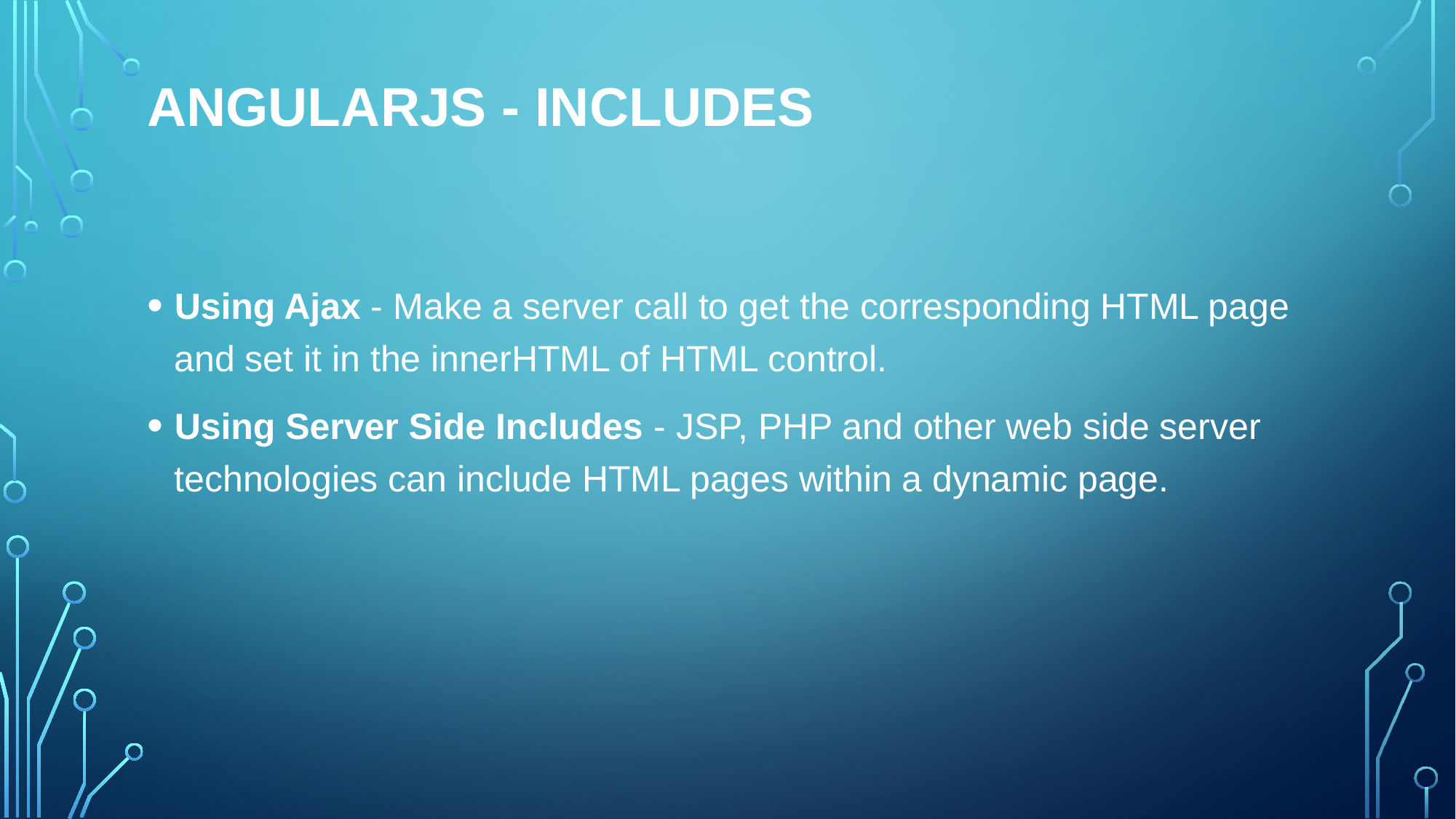

# AngularJS - Includes
Using Ajax - Make a server call to get the corresponding HTML page and set it in the innerHTML of HTML control.
Using Server Side Includes - JSP, PHP and other web side server technologies can include HTML pages within a dynamic page.